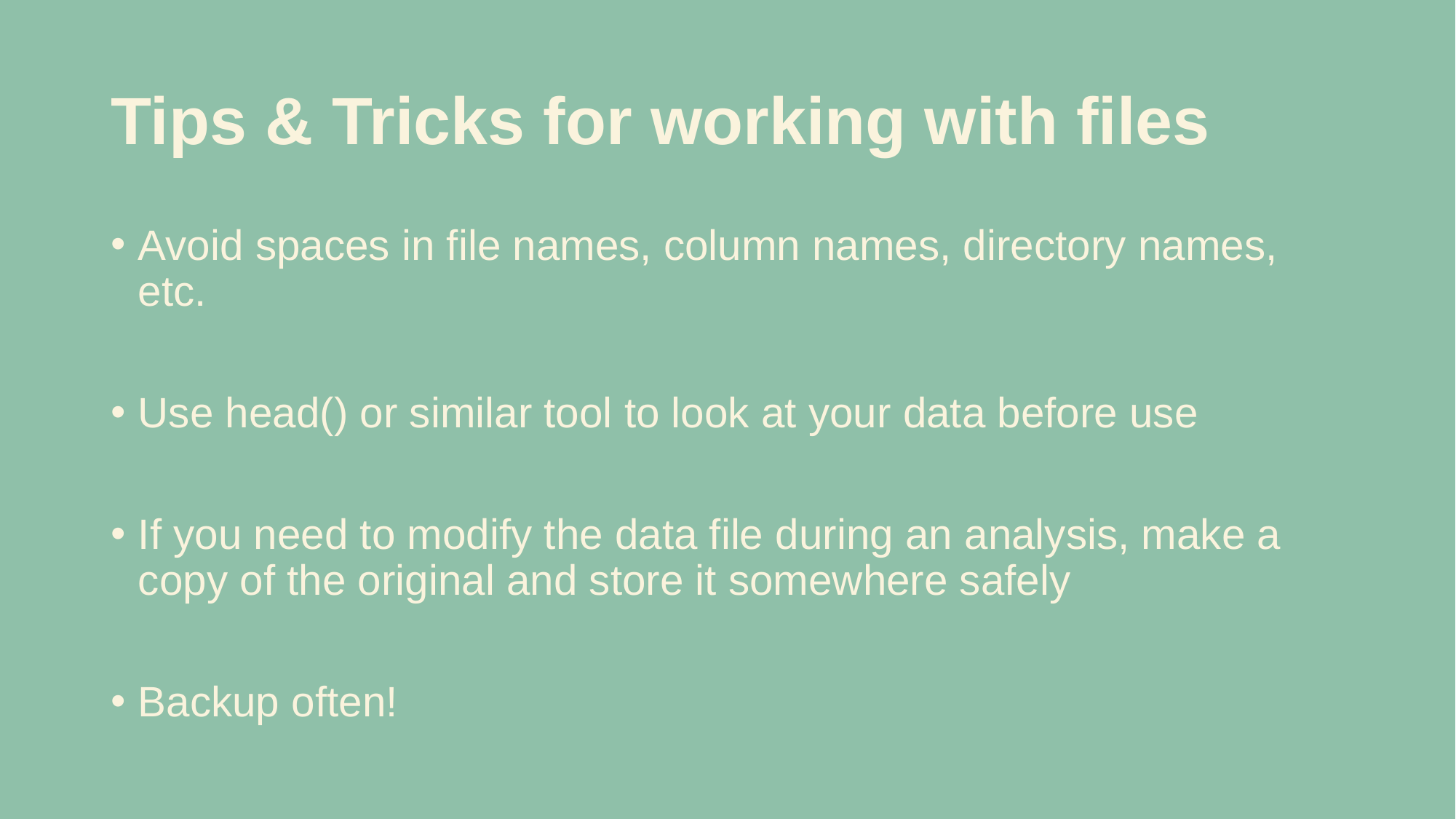

# Tips & Tricks for working with files
Avoid spaces in file names, column names, directory names, etc.

Use head() or similar tool to look at your data before use

If you need to modify the data file during an analysis, make a copy of the original and store it somewhere safely

Backup often!